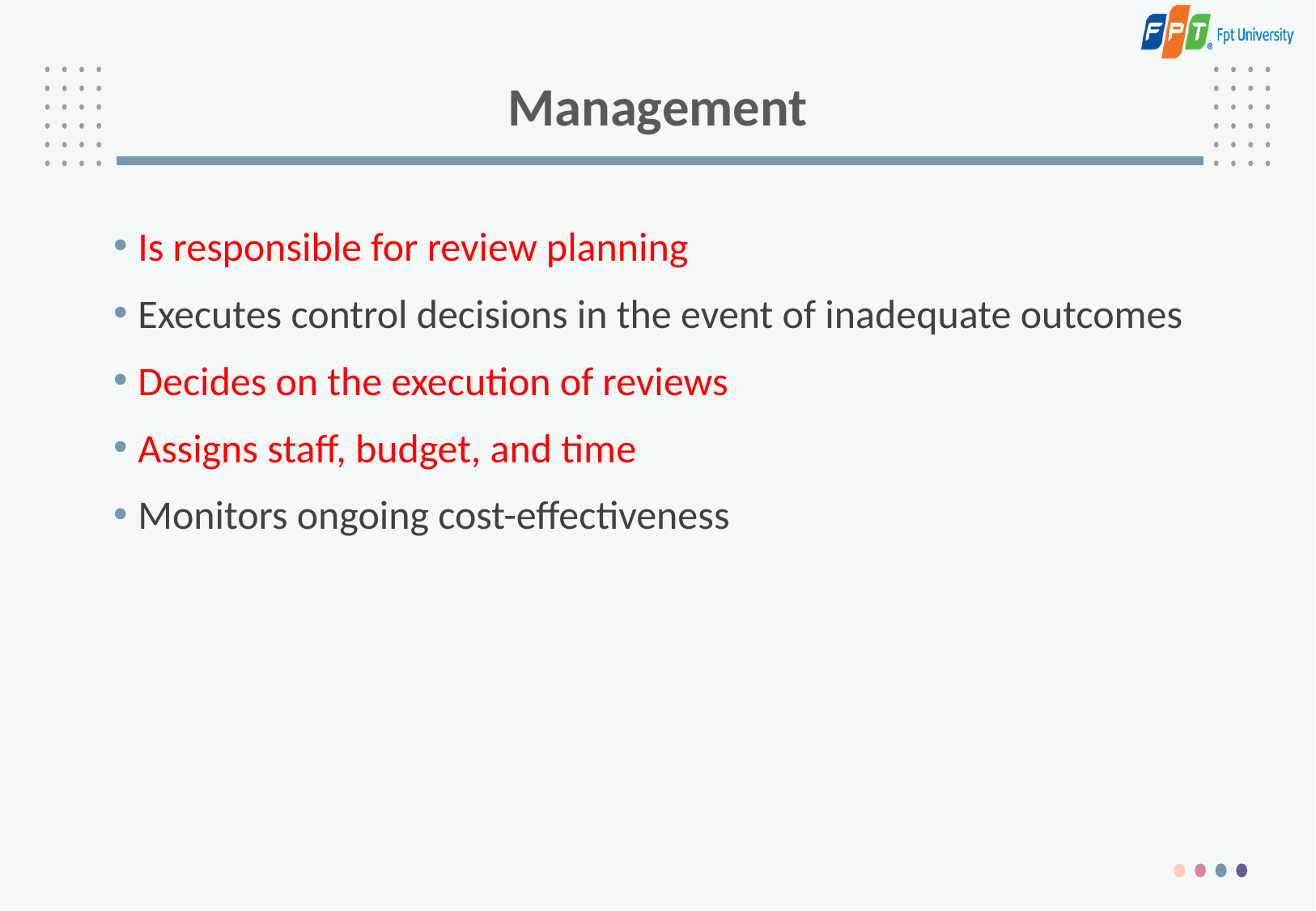

# Management
Is responsible for review planning
Executes control decisions in the event of inadequate outcomes
Decides on the execution of reviews
Assigns staff, budget, and time
Monitors ongoing cost-effectiveness